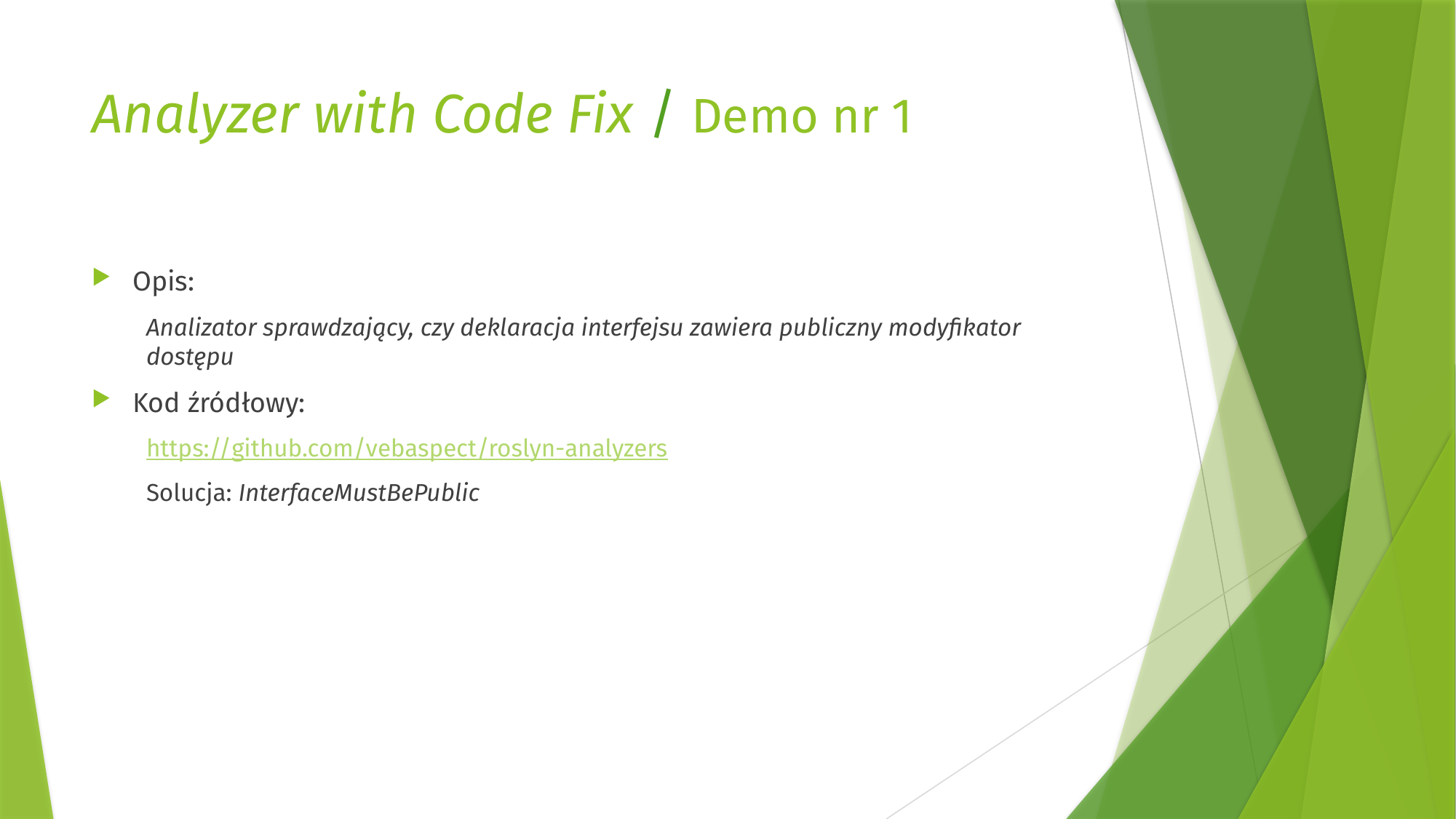

# Analyzer with Code Fix / Demo nr 1
Opis:
Analizator sprawdzający, czy deklaracja interfejsu zawiera publiczny modyfikator dostępu
Kod źródłowy:
https://github.com/vebaspect/roslyn-analyzers
Solucja: InterfaceMustBePublic